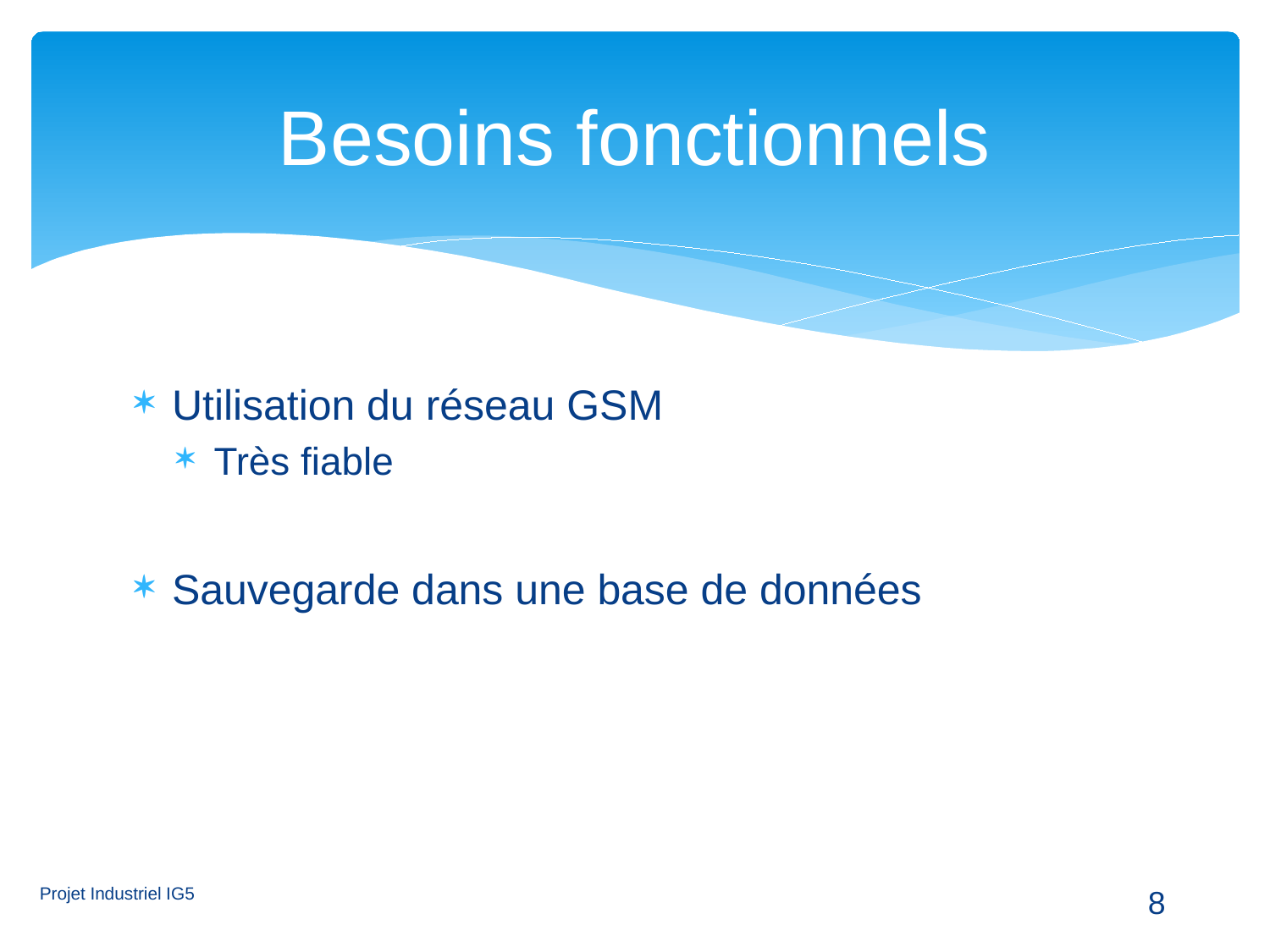

# Besoins fonctionnels
Utilisation du réseau GSM
Très fiable

Sauvegarde dans une base de données

Projet Industriel IG5
8